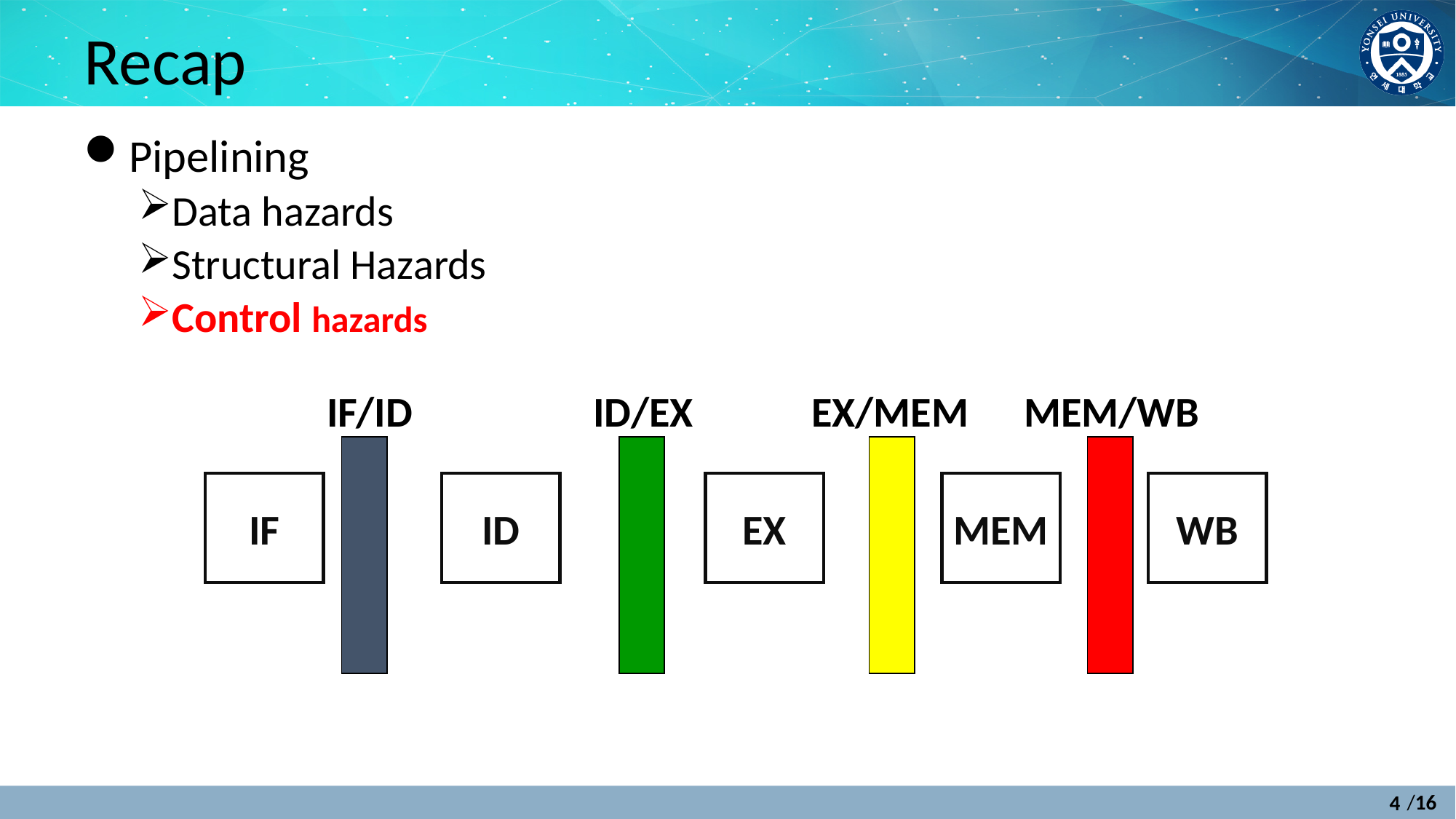

# Recap
Pipelining
Data hazards
Structural Hazards
Control hazards

IF/ID
ID/EX
EX/MEM
MEM/WB

IF
ID
EX
MEM
WB
4